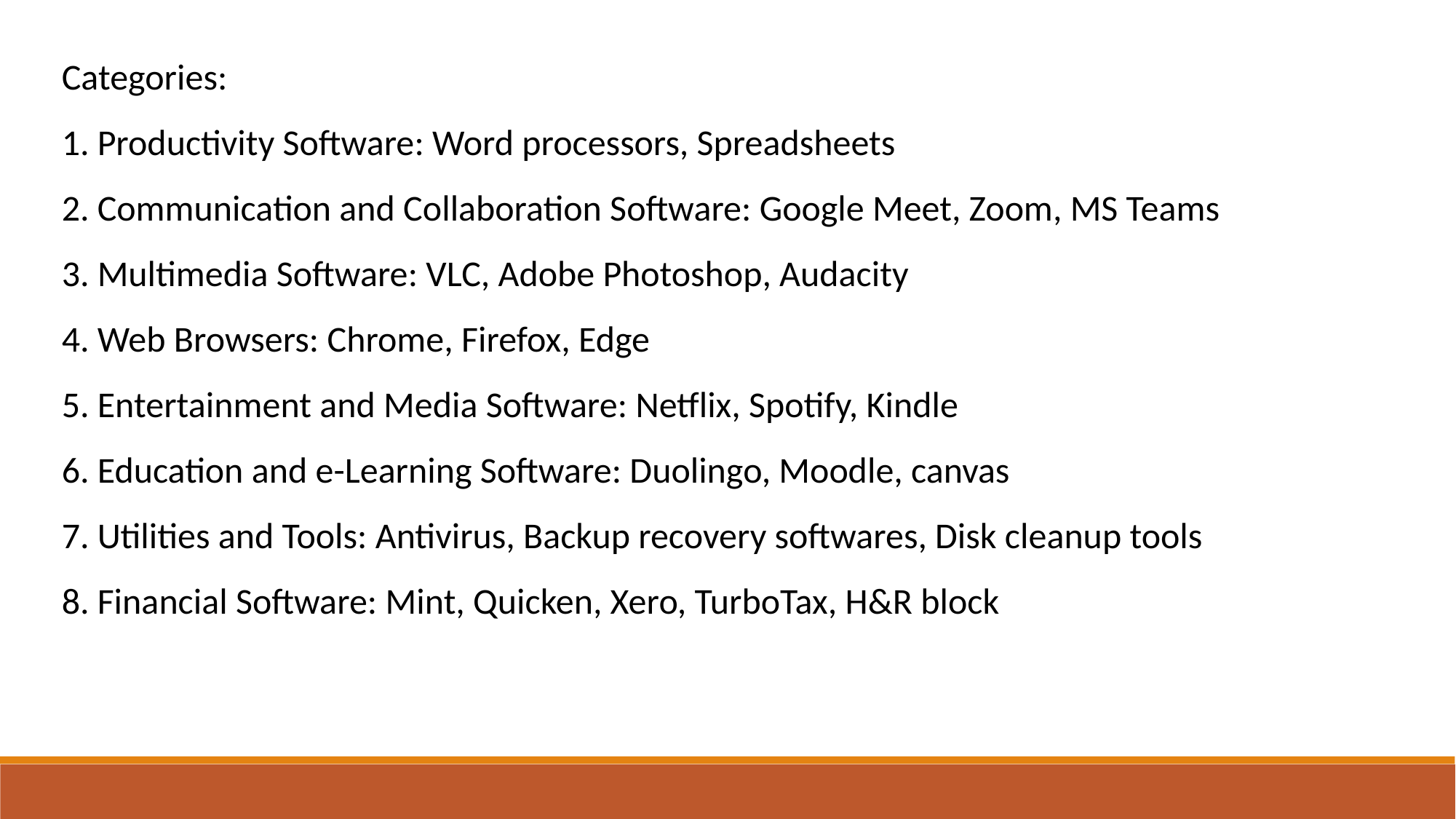

Categories:
1. Productivity Software: Word processors, Spreadsheets
2. Communication and Collaboration Software: Google Meet, Zoom, MS Teams
3. Multimedia Software: VLC, Adobe Photoshop, Audacity
4. Web Browsers: Chrome, Firefox, Edge
5. Entertainment and Media Software: Netflix, Spotify, Kindle
6. Education and e-Learning Software: Duolingo, Moodle, canvas
7. Utilities and Tools: Antivirus, Backup recovery softwares, Disk cleanup tools
8. Financial Software: Mint, Quicken, Xero, TurboTax, H&R block